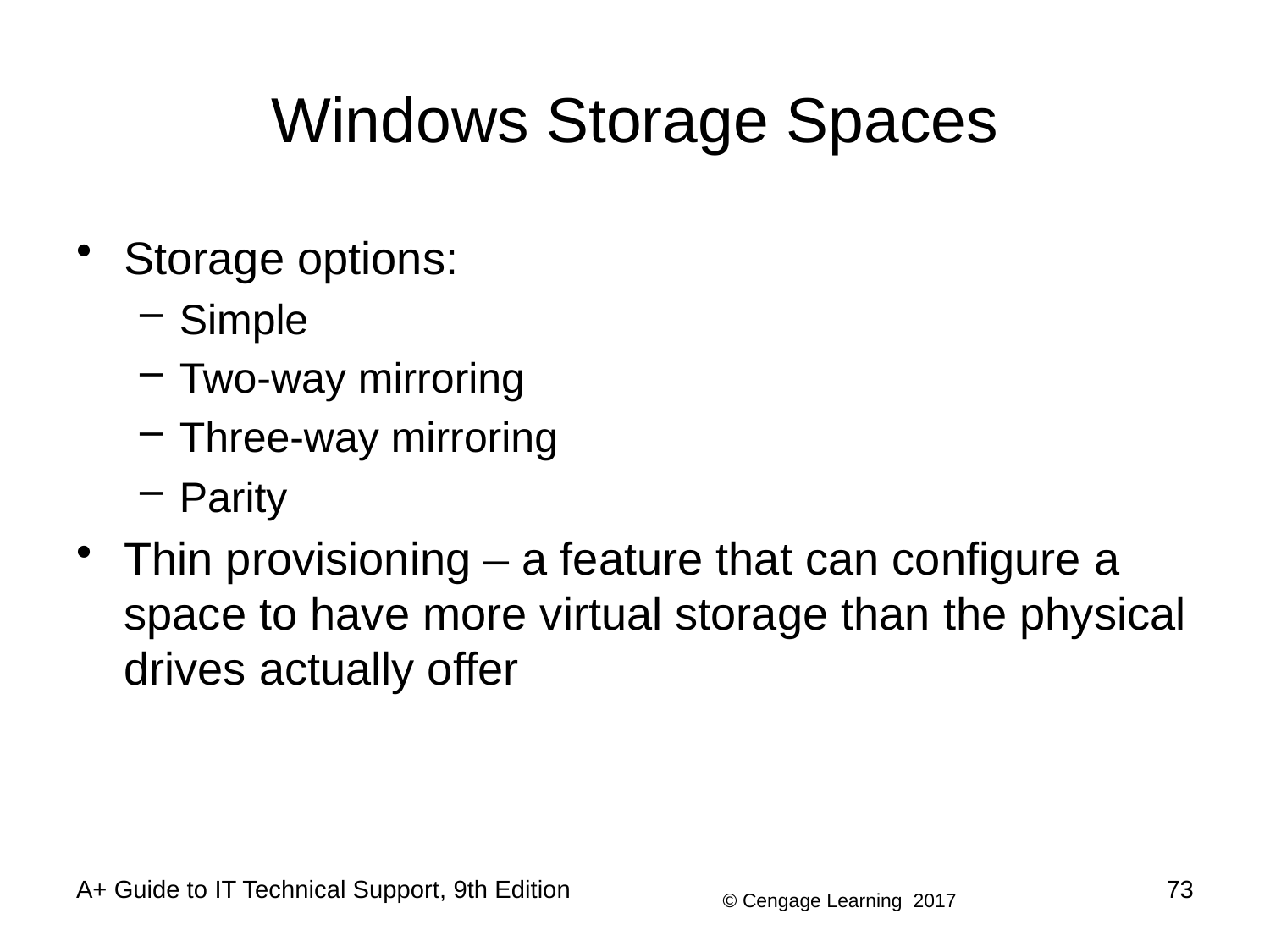

# Windows Storage Spaces
Storage options:
Simple
Two-way mirroring
Three-way mirroring
Parity
Thin provisioning – a feature that can configure a space to have more virtual storage than the physical drives actually offer
A+ Guide to IT Technical Support, 9th Edition
73